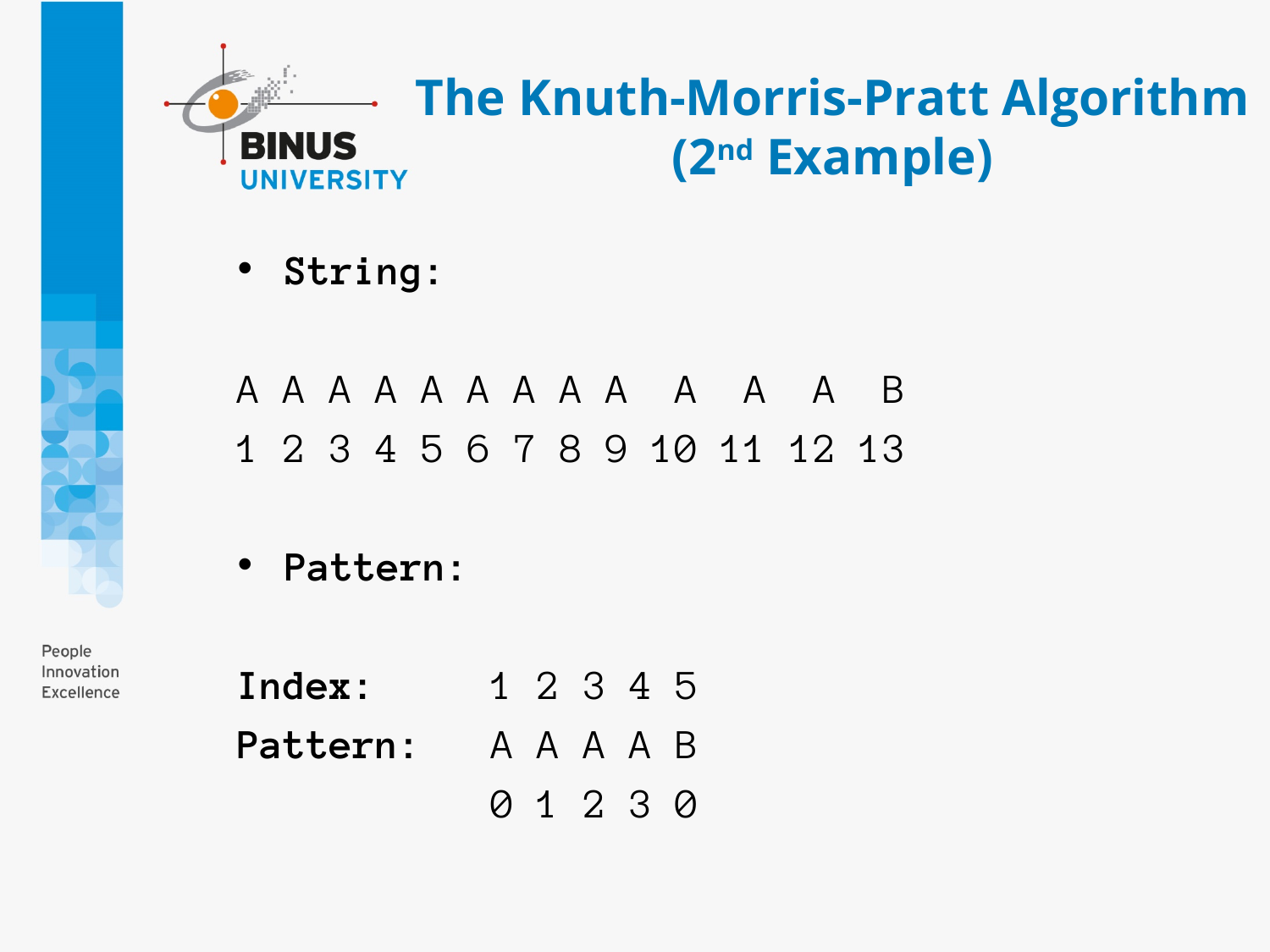

The Knuth-Morris-Pratt Algorithm
(2nd Example)
String:

A A A A A A A A A  A  A  A  B
1 2 3 4 5 6 7 8 9 10 11 12 13

Pattern:

Index: 	1 2 3 4 5
Pattern:	A A A A B
		0 1 2 3 0